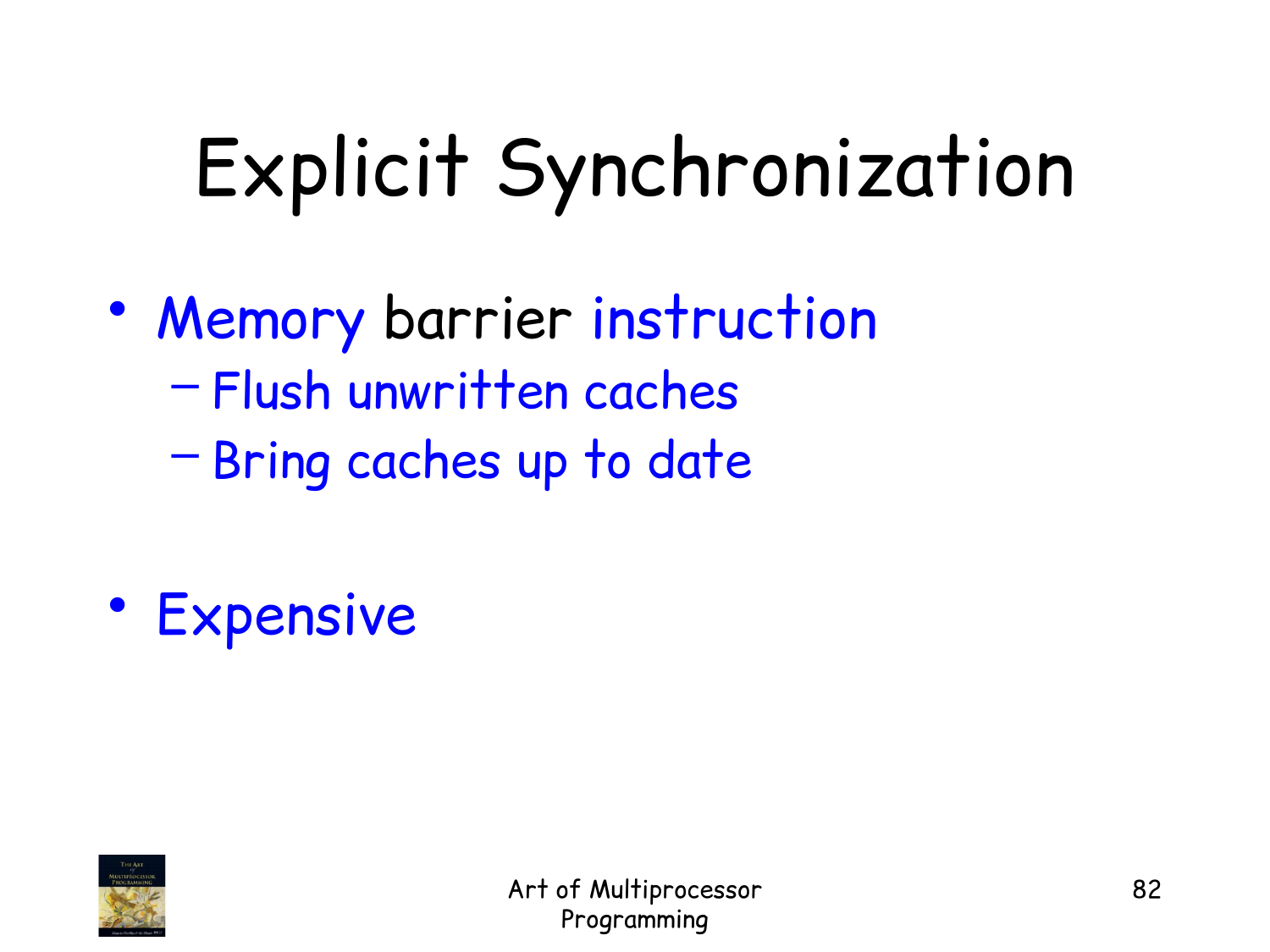

# Explicit Synchronization
Memory barrier instruction
Flush unwritten caches
Bring caches up to date

Expensive
Art of Multiprocessor Programming
82